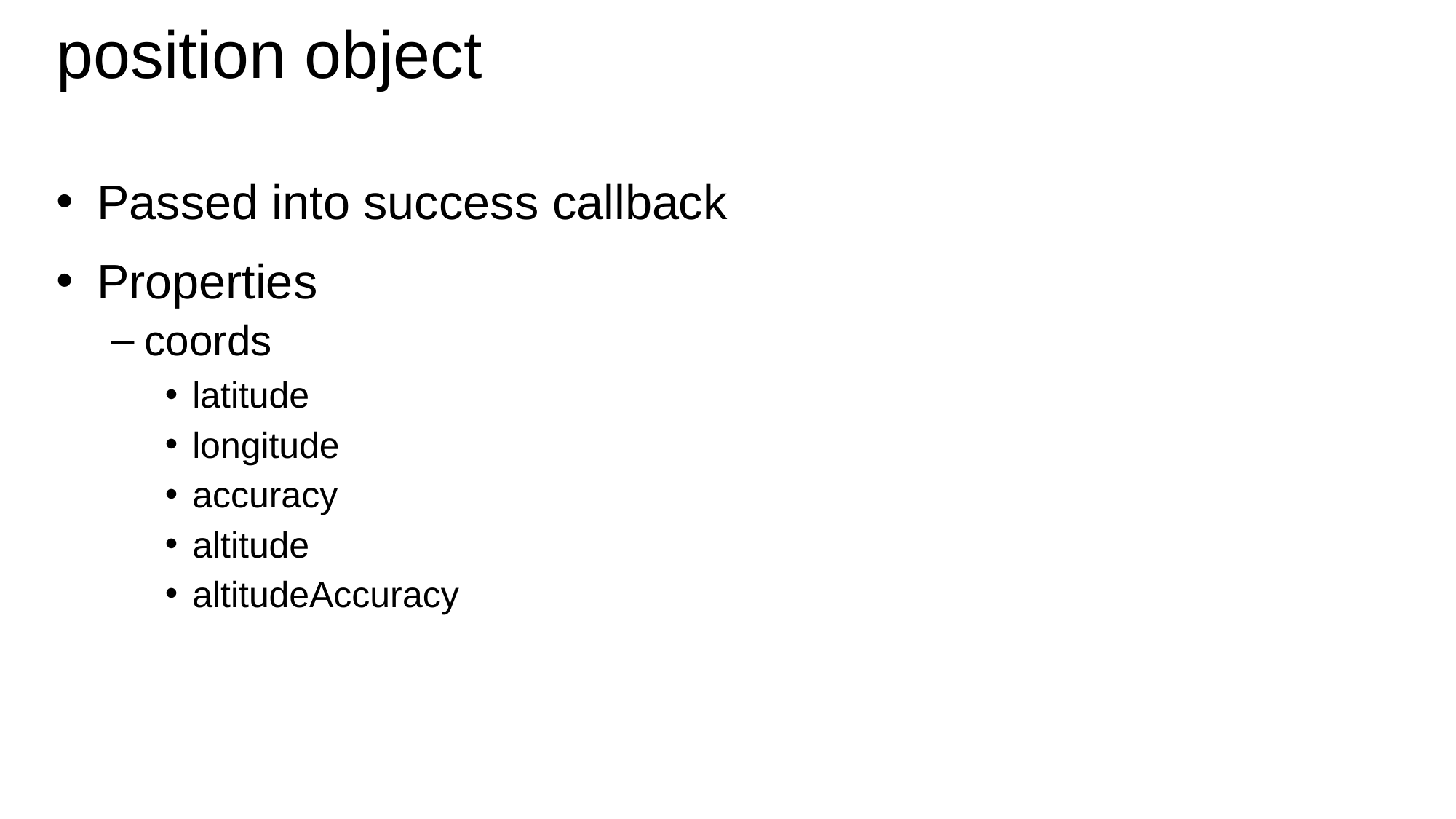

# position object
Passed into success callback
Properties
coords
latitude
longitude
accuracy
altitude
altitudeAccuracy